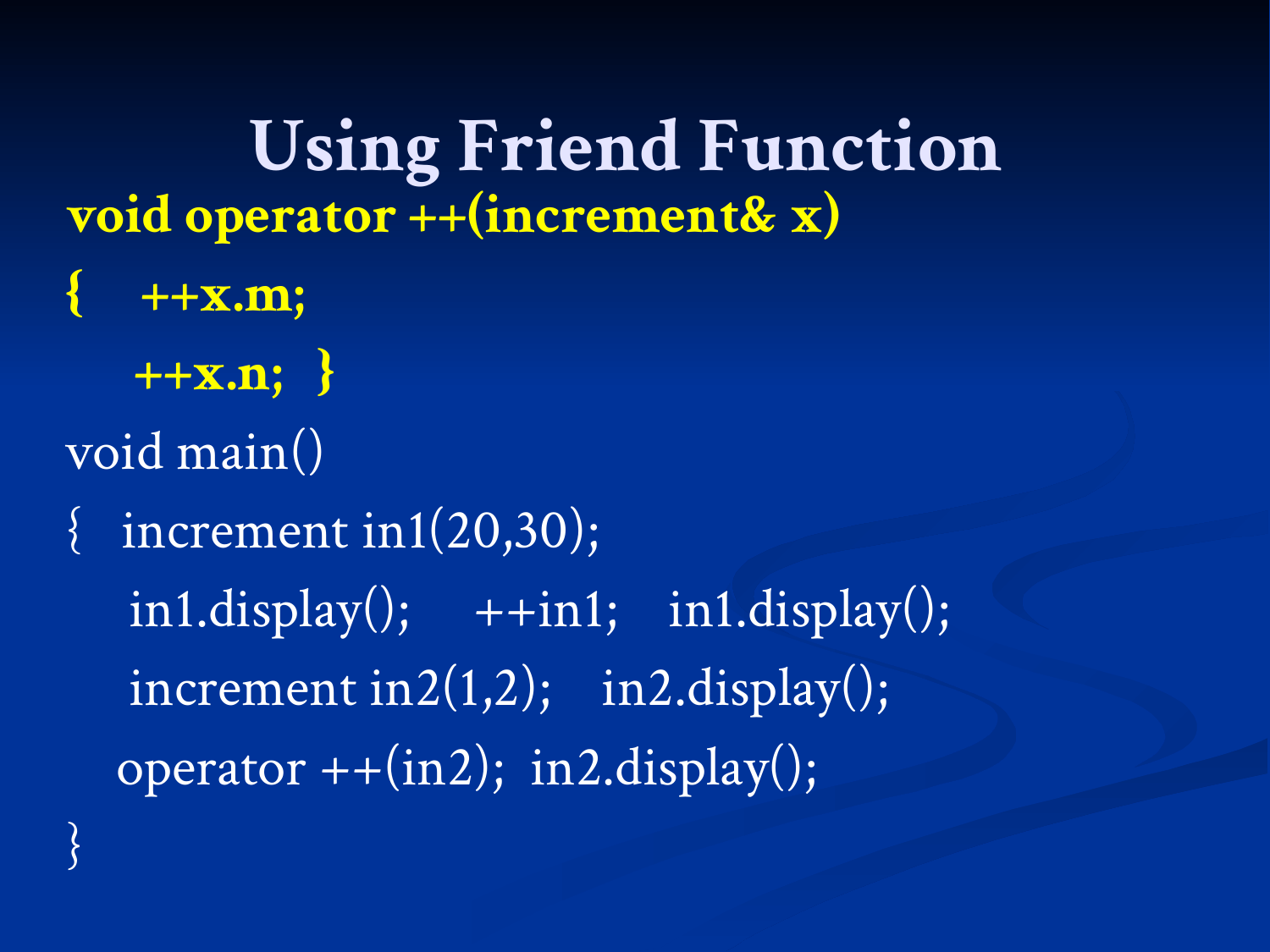

# Using Friend Function
void operator ++(increment& x)
{     ++x.m;
      ++x.n;   }
void main()
{   increment in1(20,30);
     in1.display();     ++in1;    in1.display();
     increment in2(1,2);    in2.display();
    operator ++(in2);  in2.display();
}